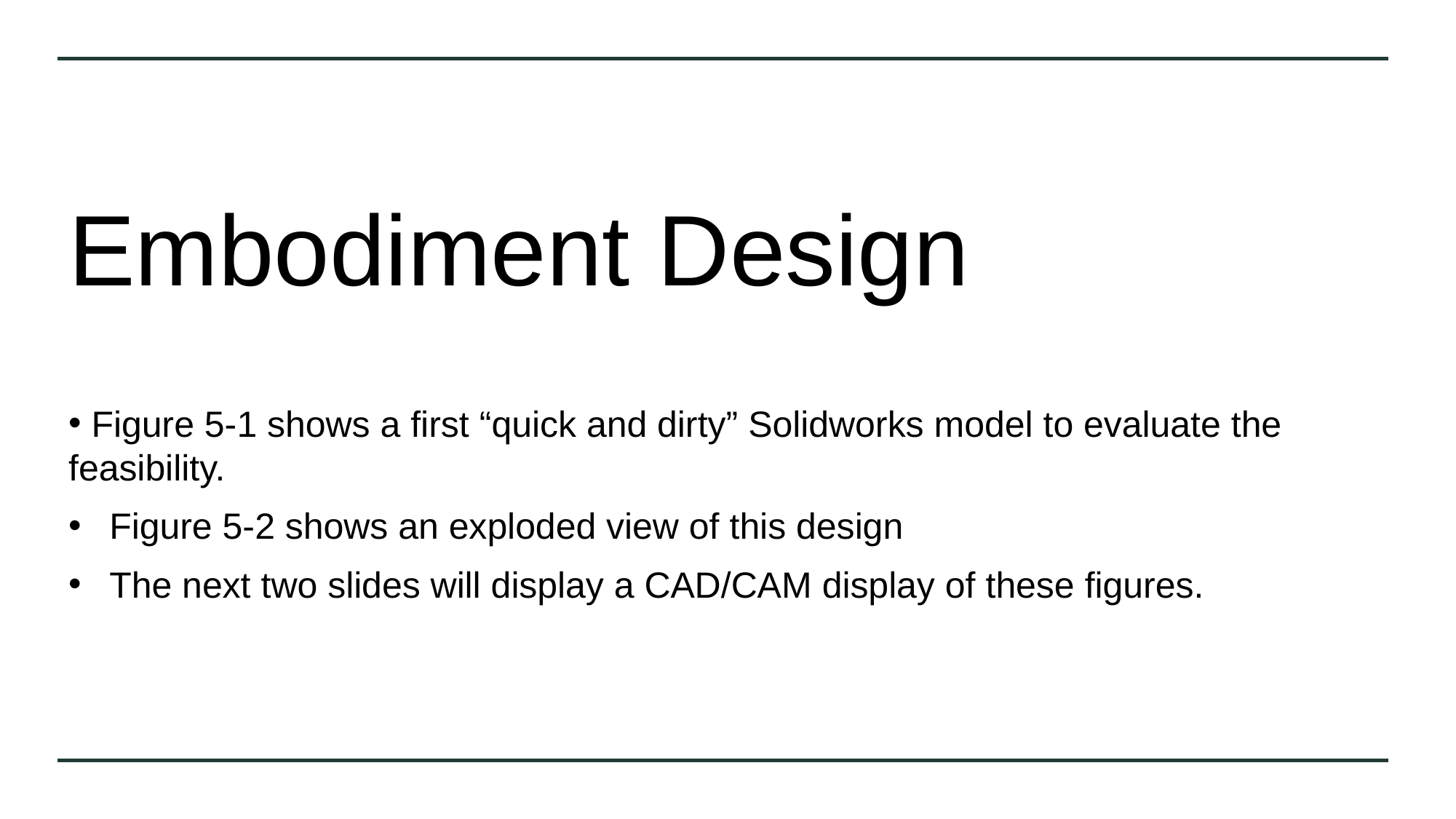

# Embodiment Design
 Figure 5-1 shows a first “quick and dirty” Solidworks model to evaluate the feasibility.
Figure 5-2 shows an exploded view of this design
The next two slides will display a CAD/CAM display of these figures.